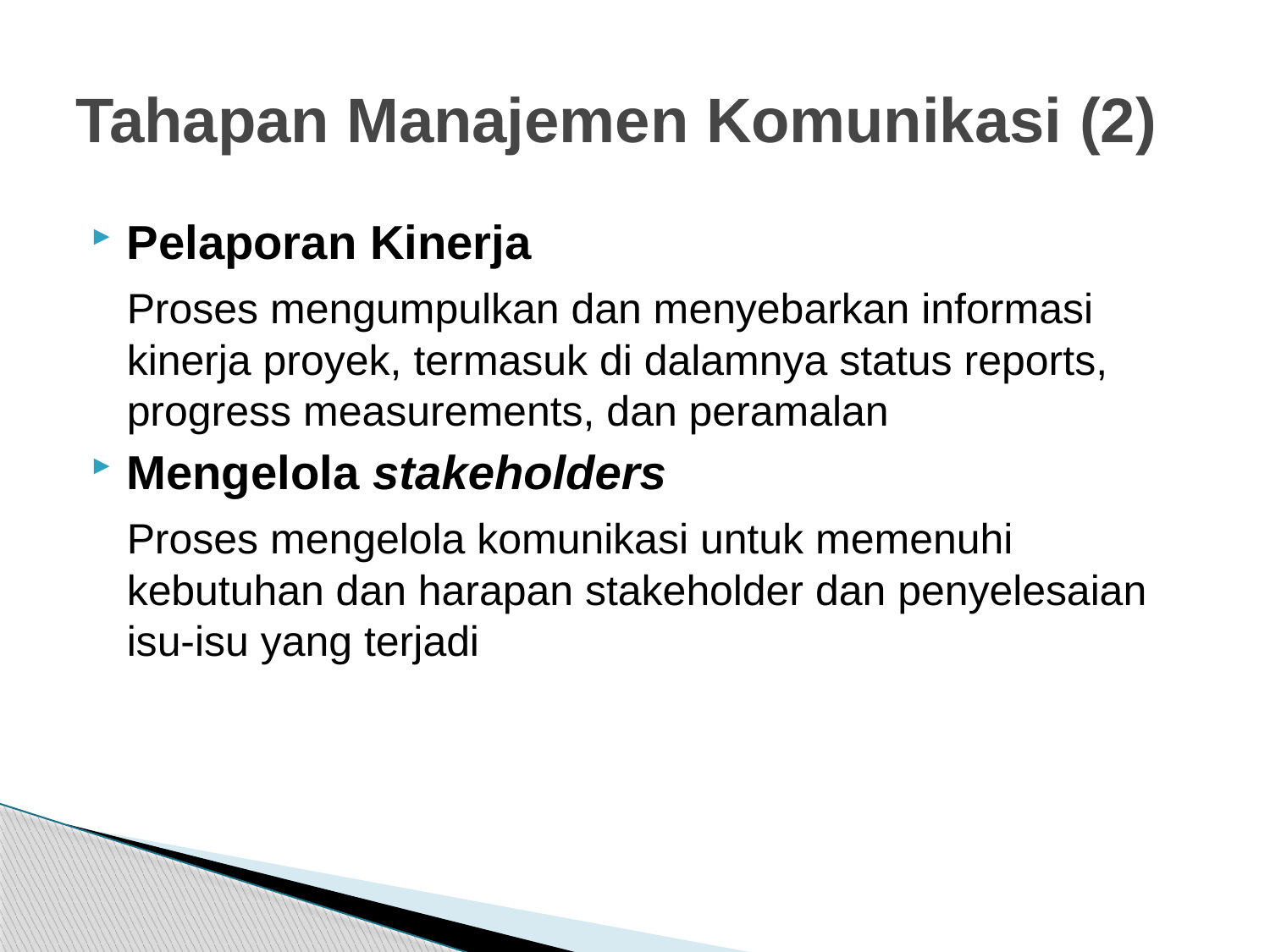

# Tahapan Manajemen Komunikasi (2)
Pelaporan Kinerja
	Proses mengumpulkan dan menyebarkan informasi kinerja proyek, termasuk di dalamnya status reports, progress measurements, dan peramalan
Mengelola stakeholders
	Proses mengelola komunikasi untuk memenuhi kebutuhan dan harapan stakeholder dan penyelesaian isu-isu yang terjadi